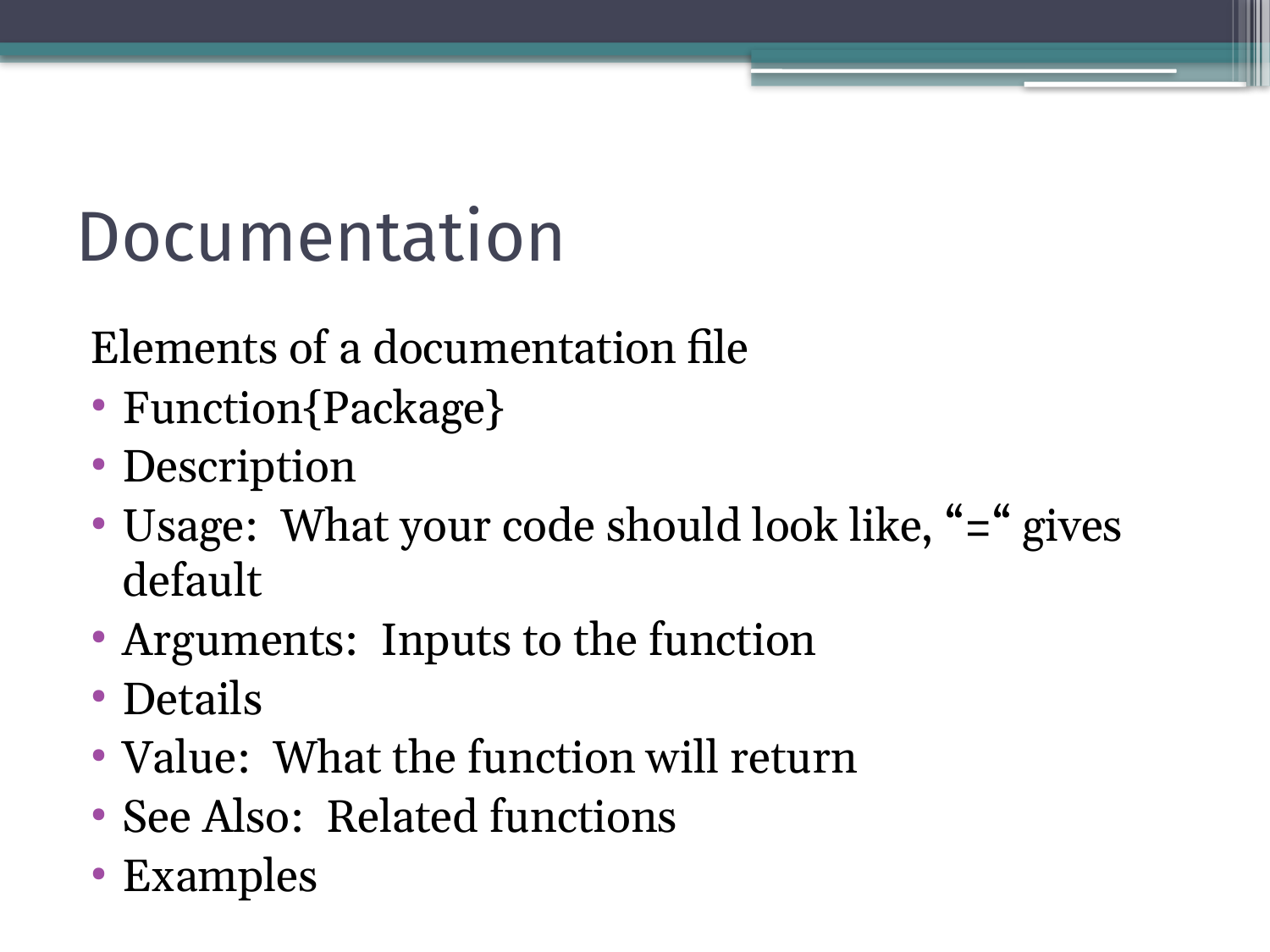

# Documentation
Elements of a documentation file
Function{Package}
Description
Usage:  What your code should look like, “=“ gives default
Arguments:  Inputs to the function
Details
Value:  What the function will return
See Also:  Related functions
Examples